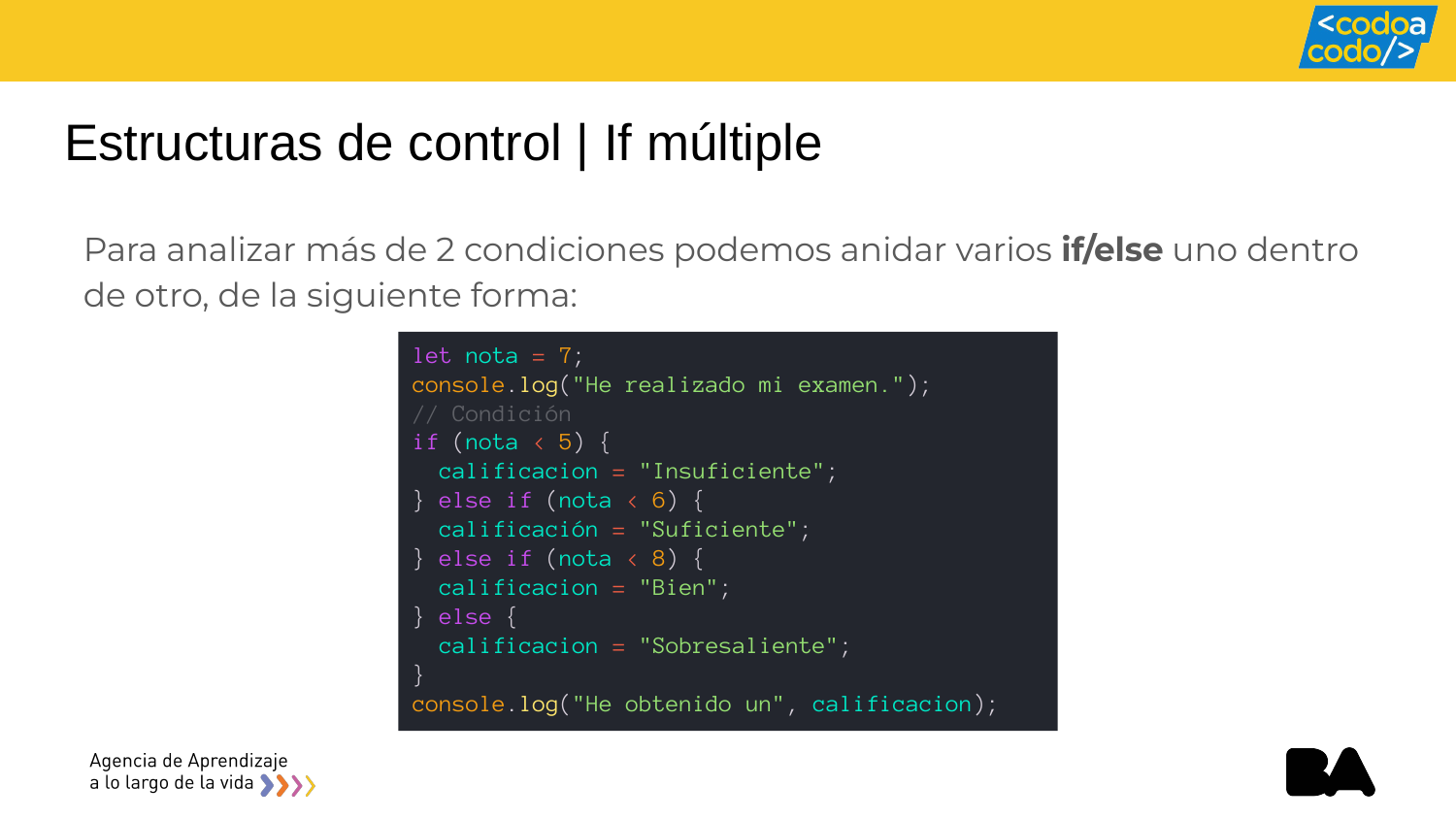

# Estructuras de control | If múltiple
Para analizar más de 2 condiciones podemos anidar varios if/else uno dentro de otro, de la siguiente forma:
let nota = 7;
console.log("He realizado mi examen.");
// Condición
if (nota < 5) {
  calificacion = "Insuficiente";
} else if (nota < 6) {
  calificación = "Suficiente";
} else if (nota < 8) {
  calificacion = "Bien";
} else {
  calificacion = "Sobresaliente";
}
console.log("He obtenido un", calificacion);